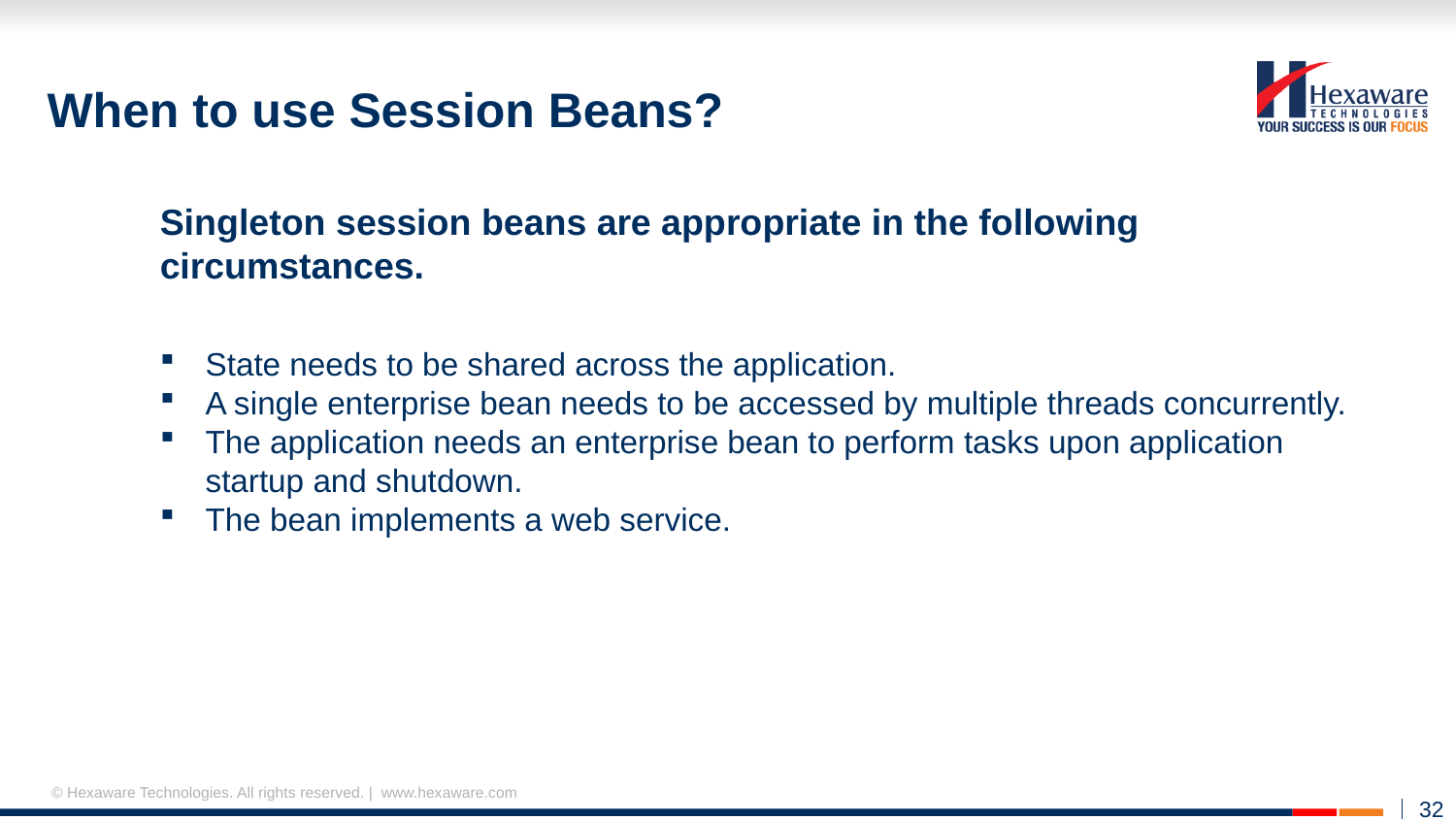

# When to use Session Beans?
Singleton session beans are appropriate in the following circumstances.

State needs to be shared across the application.
A single enterprise bean needs to be accessed by multiple threads concurrently.
The application needs an enterprise bean to perform tasks upon application startup and shutdown.
The bean implements a web service.